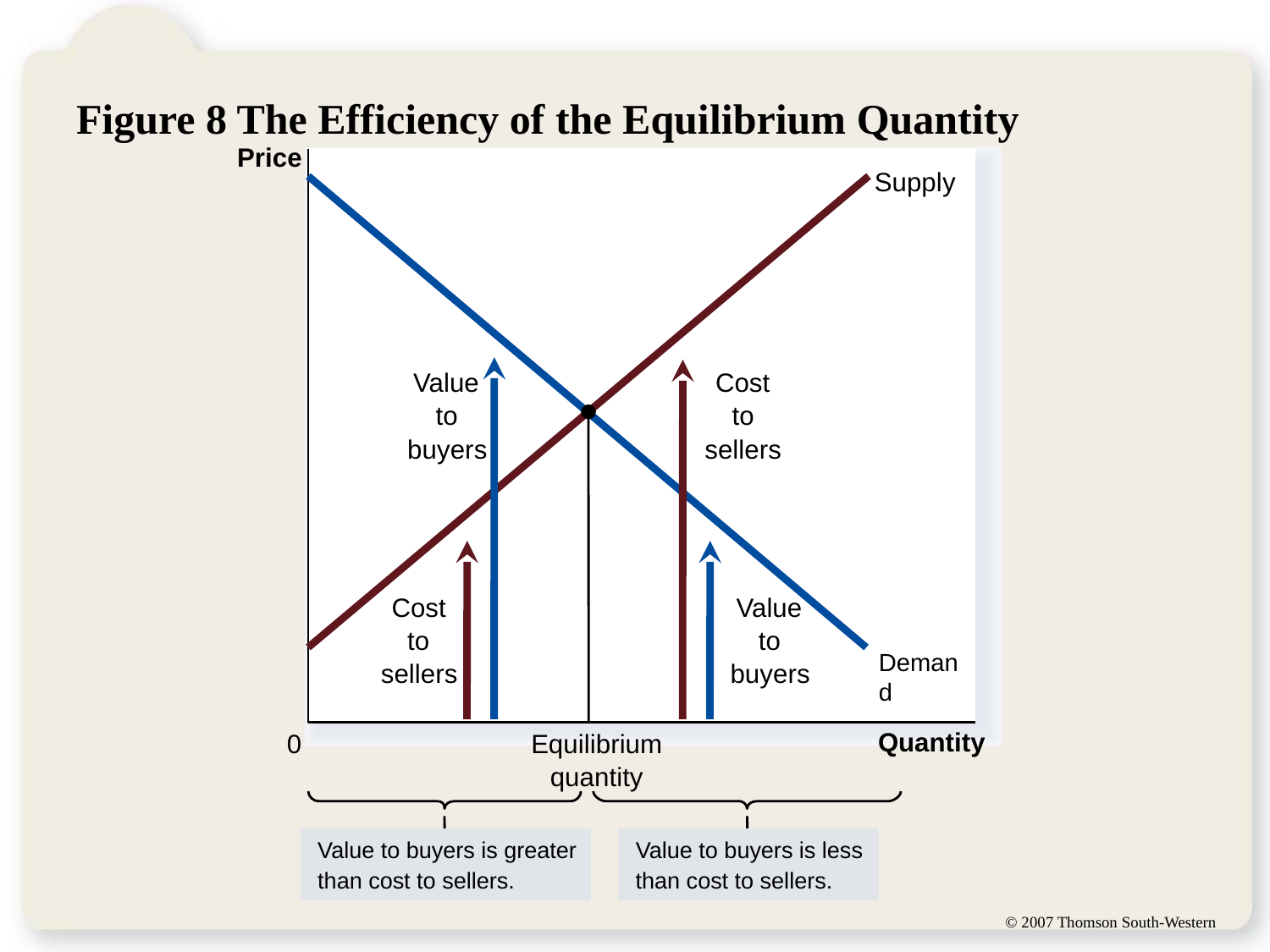

# Figure 8 The Efficiency of the Equilibrium Quantity
Price

Supply
Demand
Value
to
buyers
Cost
to
sellers

Equilibrium
quantity
Cost
to
sellers
Value
to
buyers
Quantity
0

Value to buyers is greater
than cost to sellers.

Value to buyers is less
than cost to sellers.